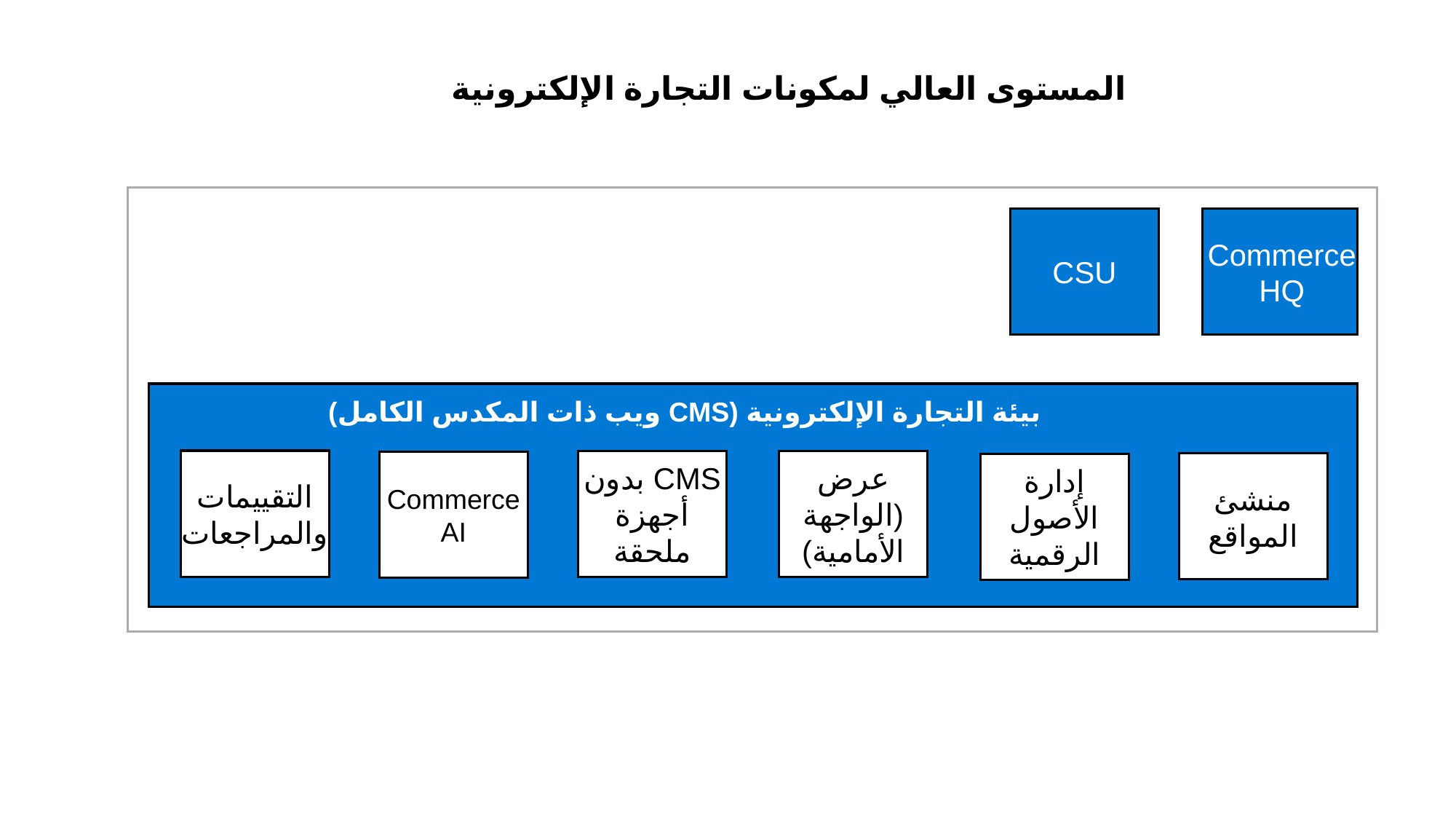

المستوى العالي لمكونات التجارة الإلكترونية

CSU
Commerce HQ
بيئة التجارة الإلكترونية (CMS ويب ذات المكدس الكامل)

التقييمات والمراجعات
CMS بدون أجهزة ملحقة‬
عرض (الواجهة الأمامية)
Commerce AI
منشئ المواقع
إدارة الأصول الرقمية